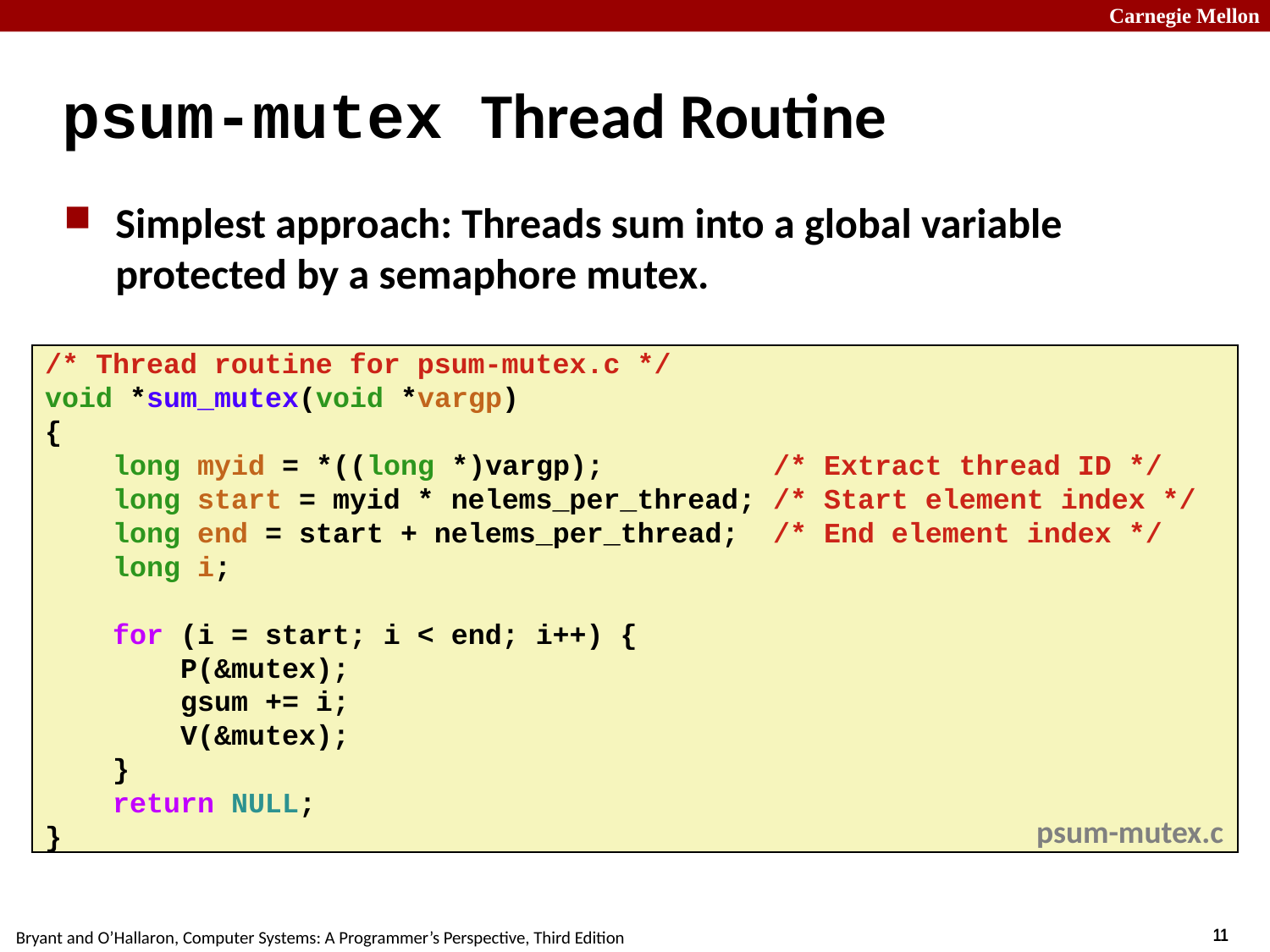

# psum-mutex Thread Routine
Simplest approach: Threads sum into a global variable protected by a semaphore mutex.
/* Thread routine for psum-mutex.c */
void *sum_mutex(void *vargp)
{
    long myid = *((long *)vargp);          /* Extract thread ID */
    long start = myid * nelems_per_thread; /* Start element index */
    long end = start + nelems_per_thread;  /* End element index */
    long i;

    for (i = start; i < end; i++) {
        P(&mutex);
        gsum += i;
        V(&mutex);
    }
    return NULL;
}
psum-mutex.c